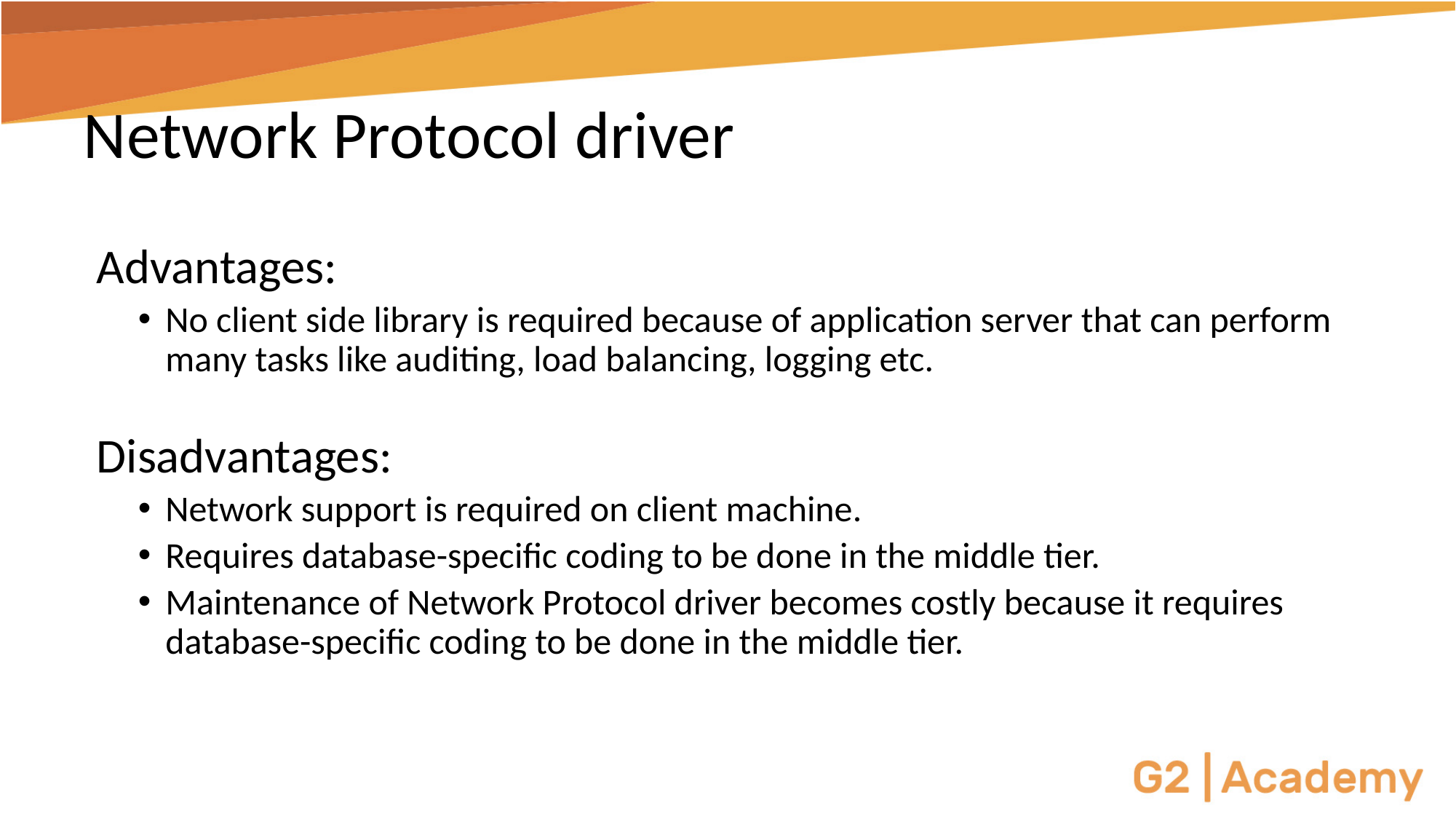

# Network Protocol driver
Advantages:
No client side library is required because of application server that can perform many tasks like auditing, load balancing, logging etc.
Disadvantages:
Network support is required on client machine.
Requires database-specific coding to be done in the middle tier.
Maintenance of Network Protocol driver becomes costly because it requires database-specific coding to be done in the middle tier.